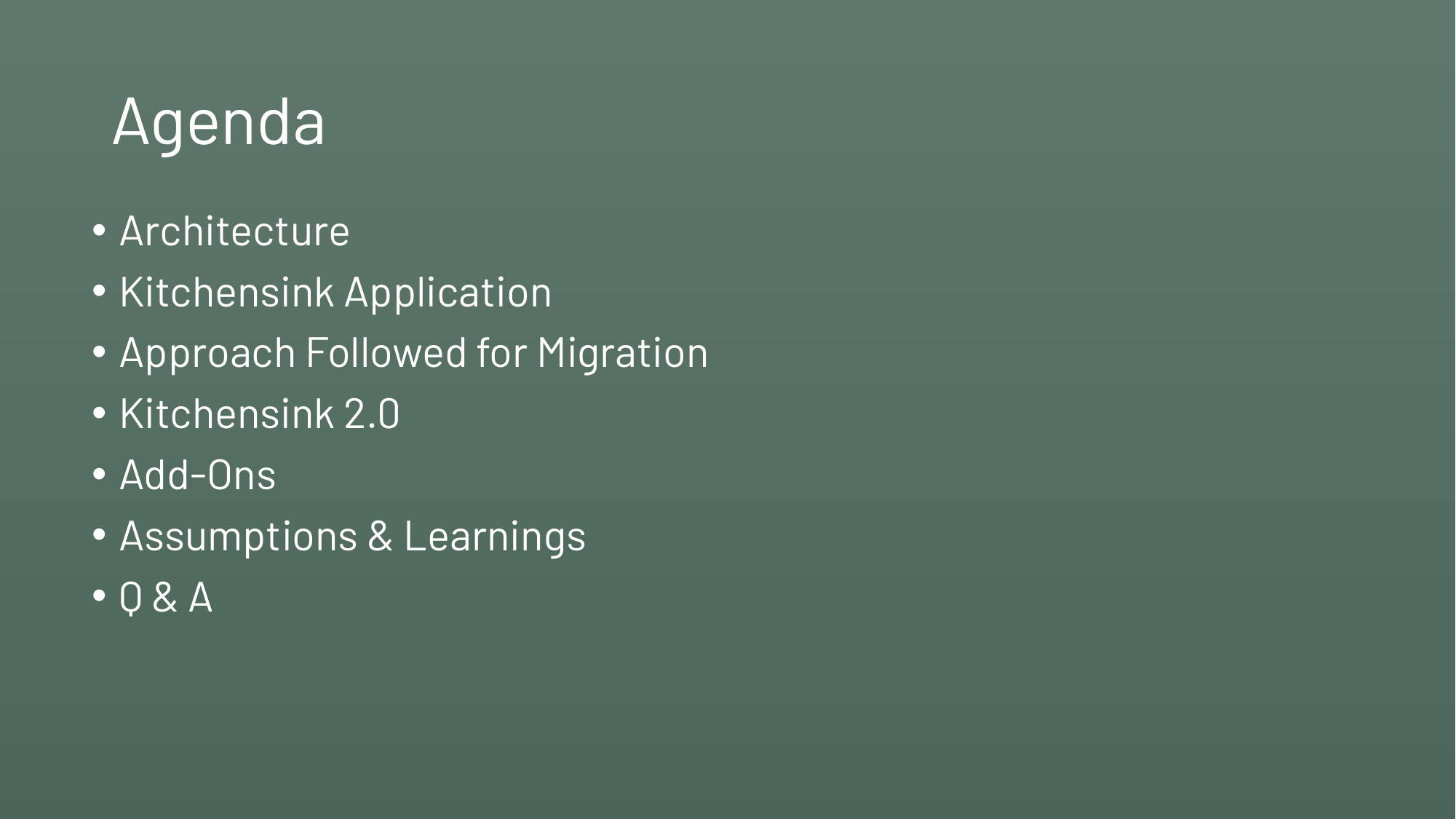

# Agenda
Architecture
Kitchensink Application
Approach Followed for Migration
Kitchensink 2.0
Add-Ons
Assumptions & Learnings
Q & A